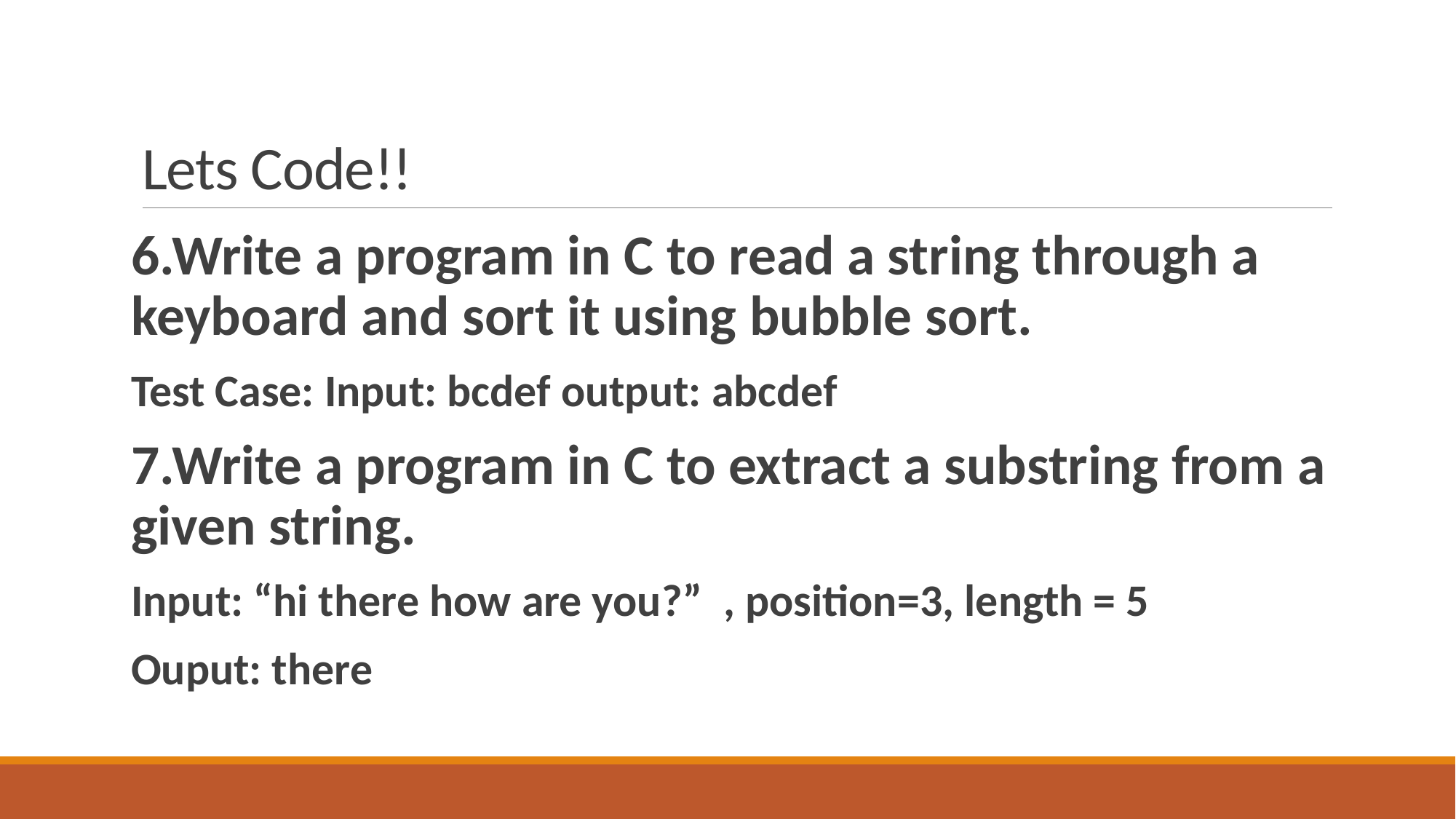

# Lets Code!!
6.Write a program in C to read a string through a keyboard and sort it using bubble sort.
Test Case: Input: bcdef output: abcdef
7.Write a program in C to extract a substring from a given string.
Input: “hi there how are you?”  , position=3, length = 5
Ouput: there